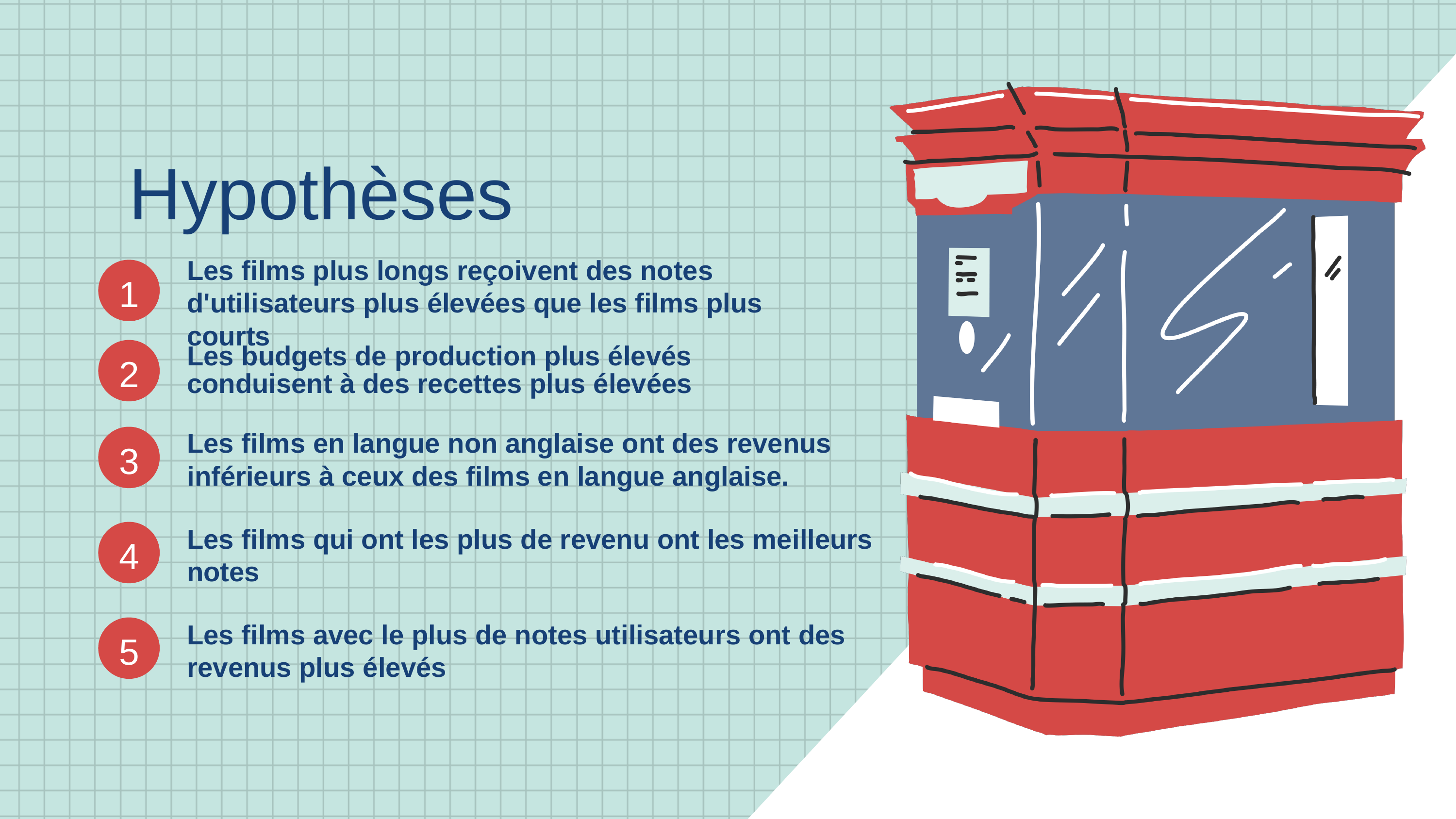

Hypothèses
Les films plus longs reçoivent des notes d'utilisateurs plus élevées que les films plus courts

1

2

Les budgets de production plus élevés conduisent à des recettes plus élevées

3
Les films en langue non anglaise ont des revenus  inférieurs à ceux des films en langue anglaise.

4
Les films qui ont les plus de revenu ont les meilleurs notes

5
Les films avec le plus de notes utilisateurs ont des revenus plus élevés